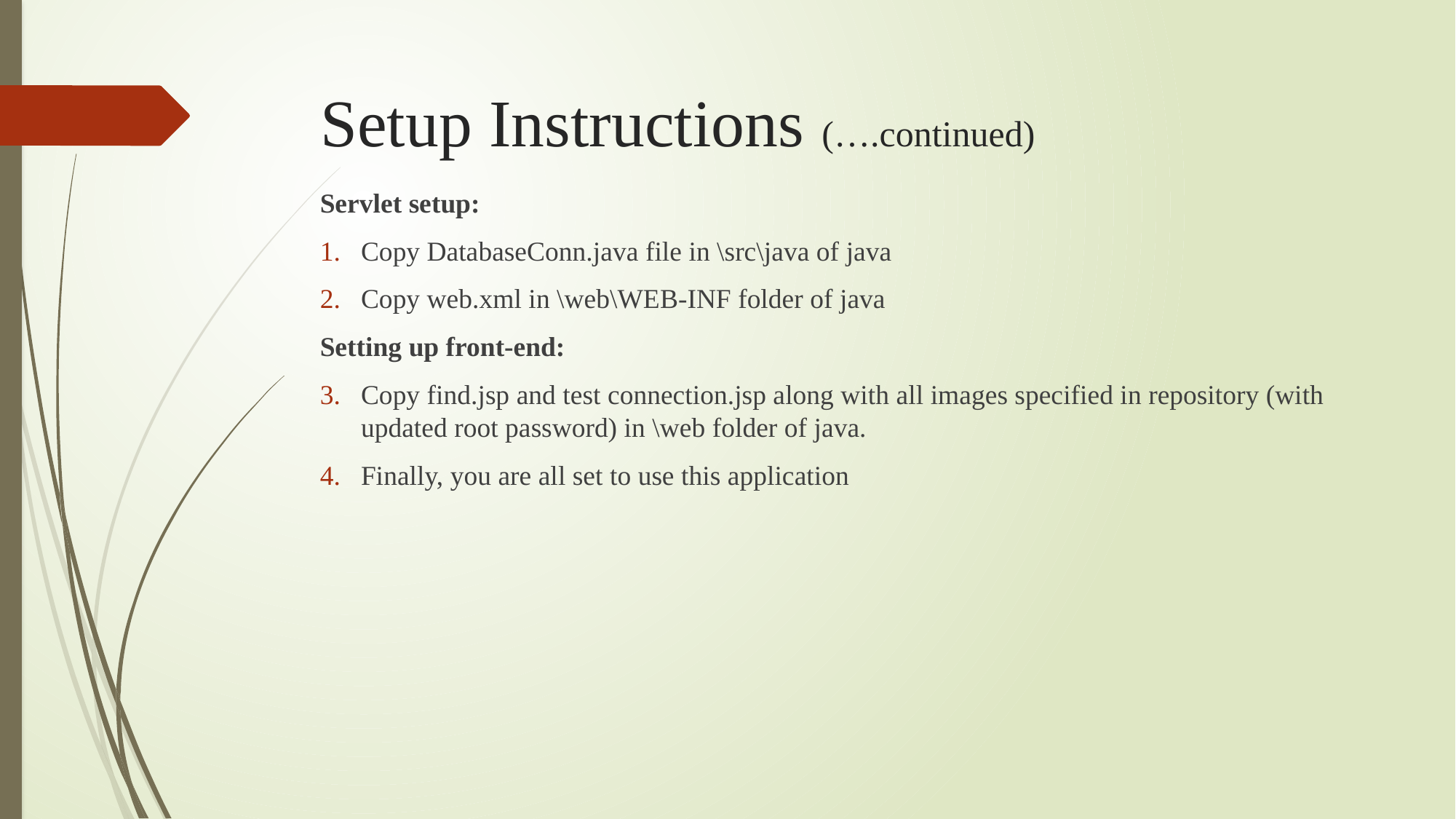

# Setup Instructions (….continued)
Servlet setup:
Copy DatabaseConn.java file in \src\java of java
Copy web.xml in \web\WEB-INF folder of java
Setting up front-end:
Copy find.jsp and test connection.jsp along with all images specified in repository (with updated root password) in \web folder of java.
Finally, you are all set to use this application